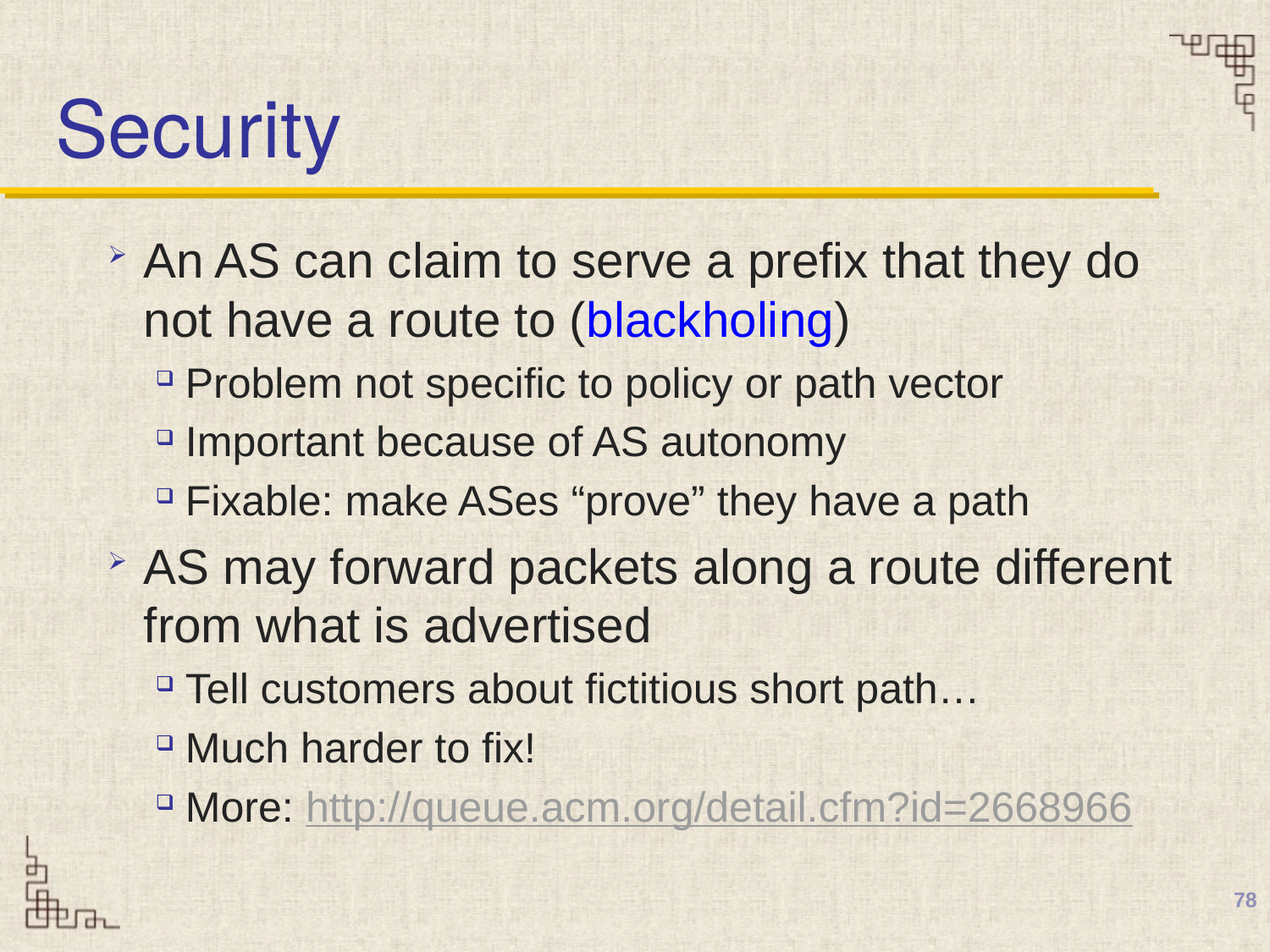

# Security
An AS can claim to serve a prefix that they do not have a route to (blackholing)
Problem not specific to policy or path vector
Important because of AS autonomy
Fixable: make ASes “prove” they have a path
AS may forward packets along a route different from what is advertised
Tell customers about fictitious short path…
Much harder to fix!
More: http://queue.acm.org/detail.cfm?id=2668966
78